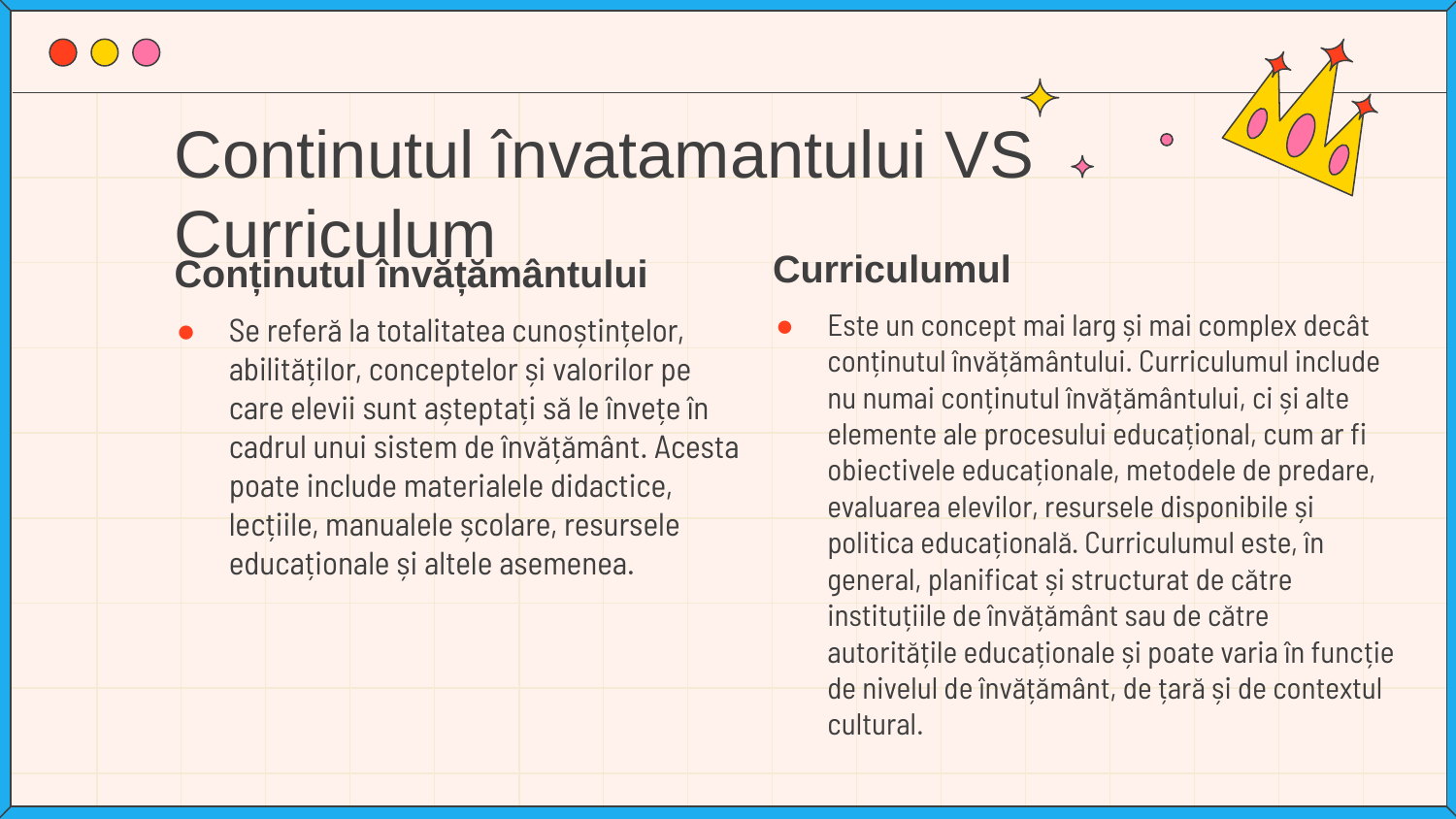

# Continutul învatamantului VS Curriculum

Curriculumul
Conținutul învățământului
Este un concept mai larg și mai complex decât conținutul învățământului. Curriculumul include nu numai conținutul învățământului, ci și alte elemente ale procesului educațional, cum ar fi obiectivele educaționale, metodele de predare, evaluarea elevilor, resursele disponibile și politica educațională. Curriculumul este, în general, planificat și structurat de către instituțiile de învățământ sau de către autoritățile educaționale și poate varia în funcție de nivelul de învățământ, de țară și de contextul cultural.
Se referă la totalitatea cunoștințelor, abilităților, conceptelor și valorilor pe care elevii sunt așteptați să le învețe în cadrul unui sistem de învățământ. Acesta poate include materialele didactice, lecțiile, manualele școlare, resursele educaționale și altele asemenea.